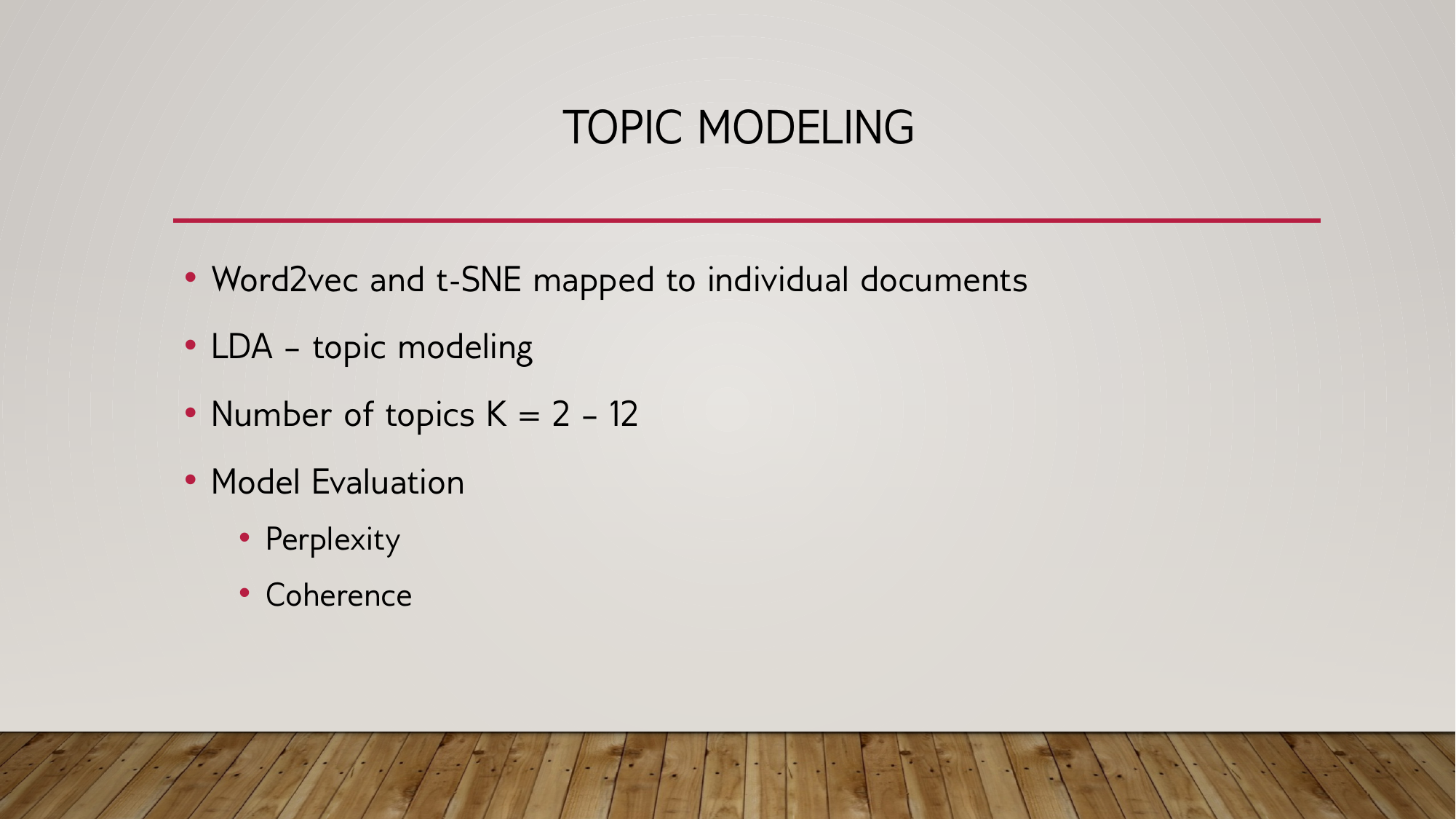

# TOPIC MODELING
Word2vec and t-SNE mapped to individual documents
LDA – topic modeling
Number of topics K = 2 – 12
Model Evaluation
Perplexity
Coherence